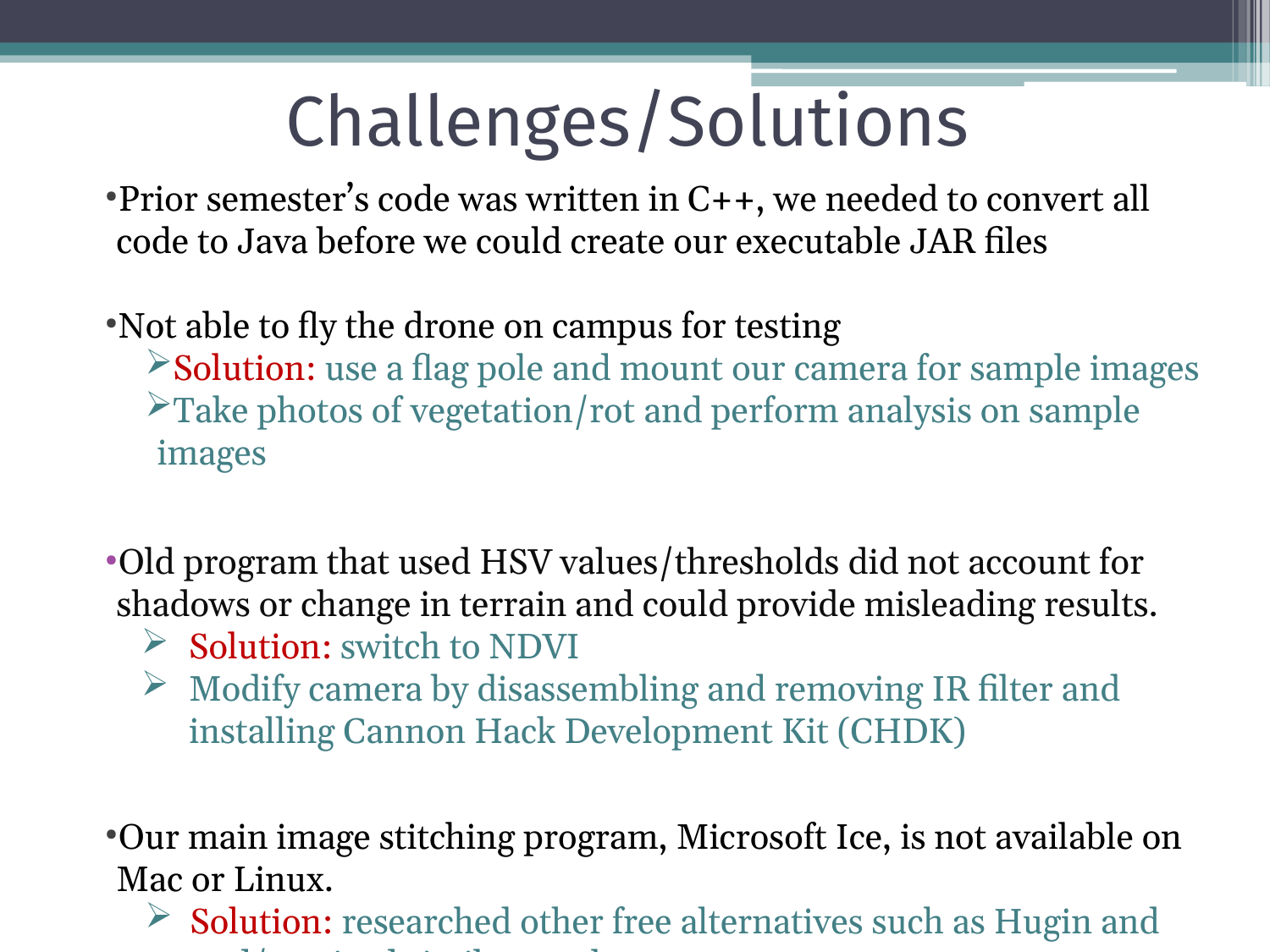

# Challenges/Solutions
Prior semester’s code was written in C++, we needed to convert all code to Java before we could create our executable JAR files

Not able to fly the drone on campus for testing
Solution: use a flag pole and mount our camera for sample images
Take photos of vegetation/rot and perform analysis on sample images

Old program that used HSV values/thresholds did not account for shadows or change in terrain and could provide misleading results.
Solution: switch to NDVI
Modify camera by disassembling and removing IR filter and installing Cannon Hack Development Kit (CHDK)

Our main image stitching program, Microsoft Ice, is not available on Mac or Linux.
  Solution: researched other free alternatives such as Hugin and tested/received similar results